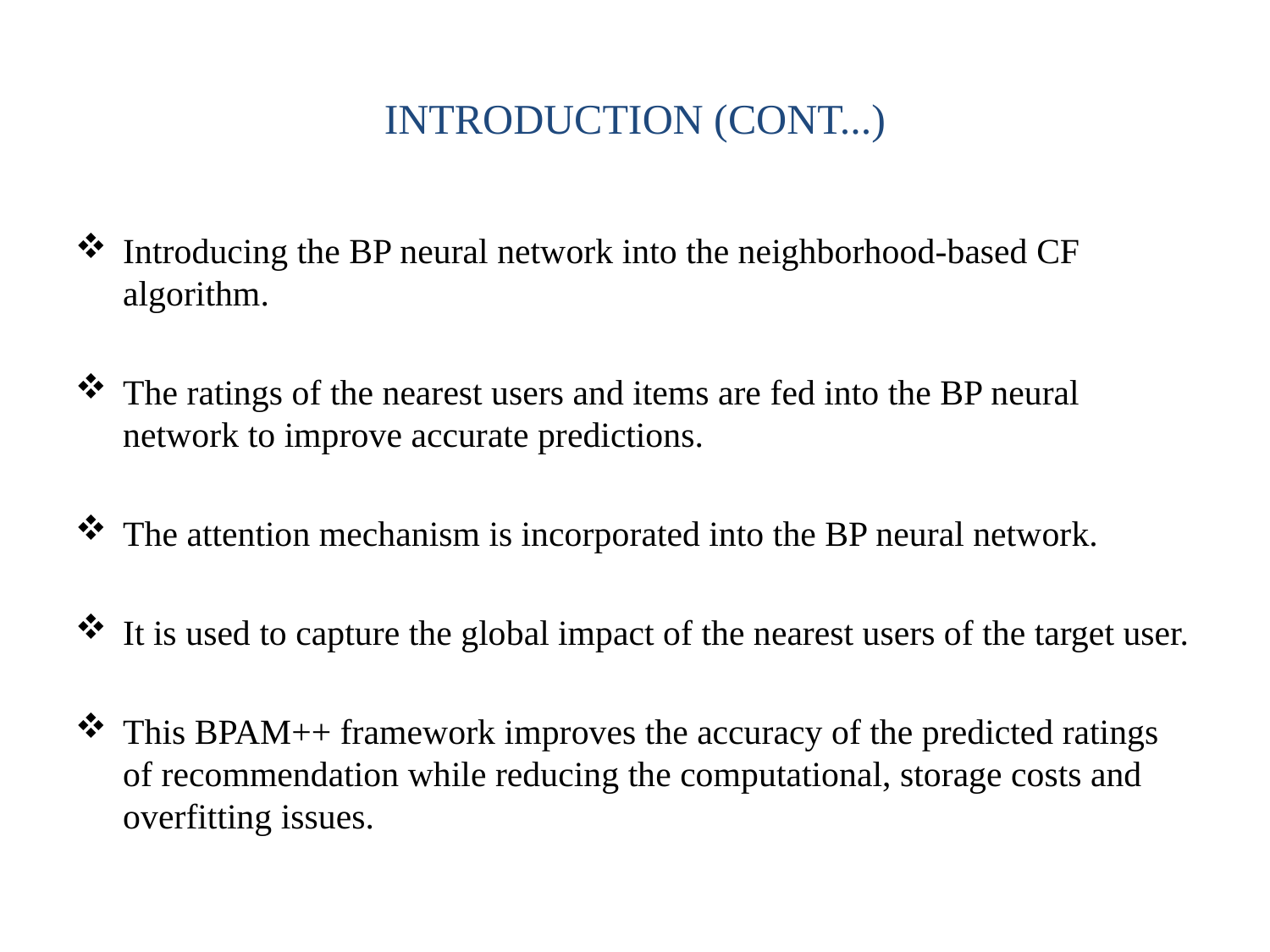

# INTRODUCTION (CONT...)
Introducing the BP neural network into the neighborhood-based CF algorithm.

The ratings of the nearest users and items are fed into the BP neural network to improve accurate predictions.

The attention mechanism is incorporated into the BP neural network.

It is used to capture the global impact of the nearest users of the target user.

This BPAM++ framework improves the accuracy of the predicted ratings of recommendation while reducing the computational, storage costs and overfitting issues.